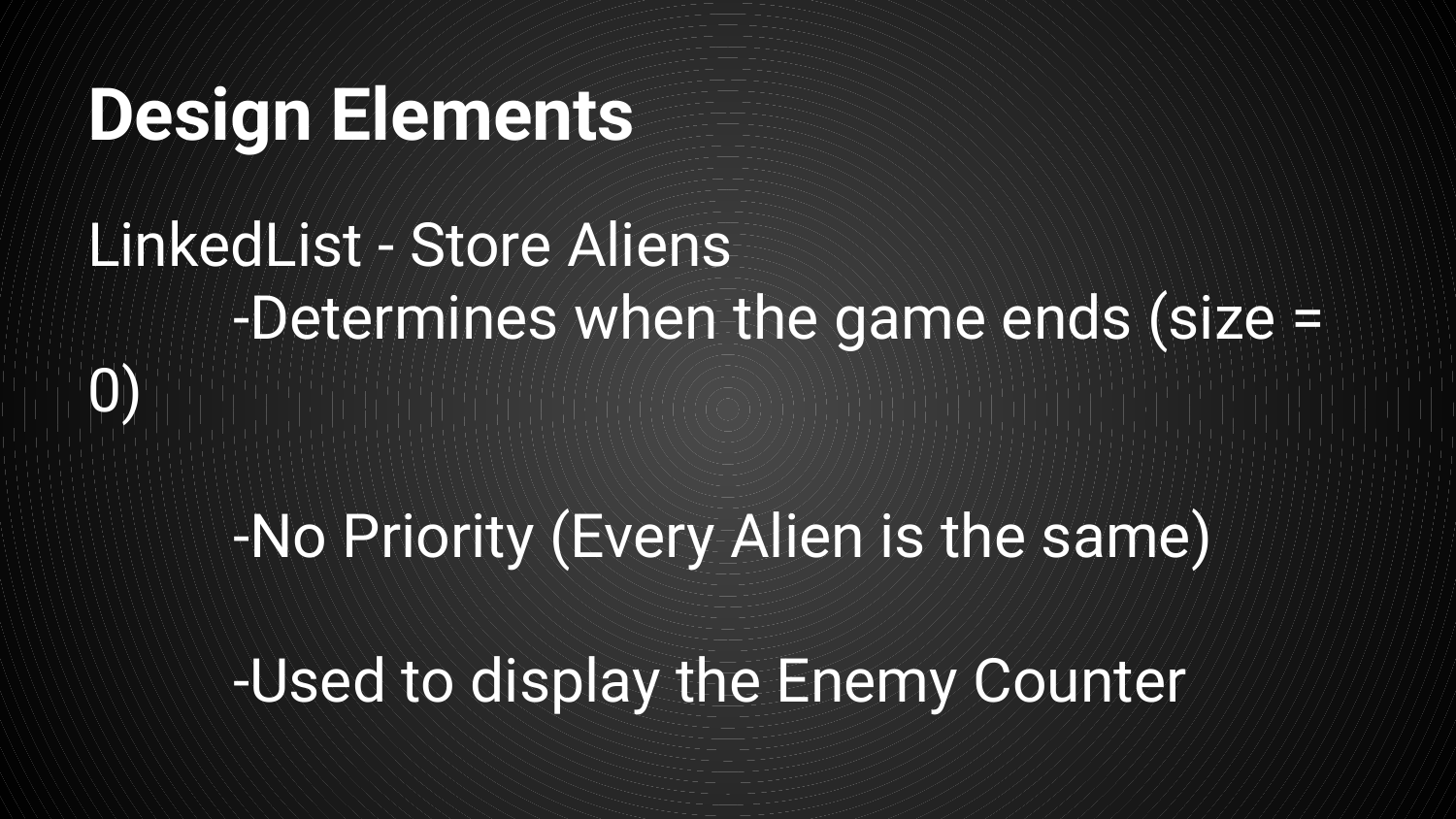

# Design Elements
LinkedList - Store Aliens
	-Determines when the game ends (size = 0)

	-No Priority (Every Alien is the same)

	-Used to display the Enemy Counter